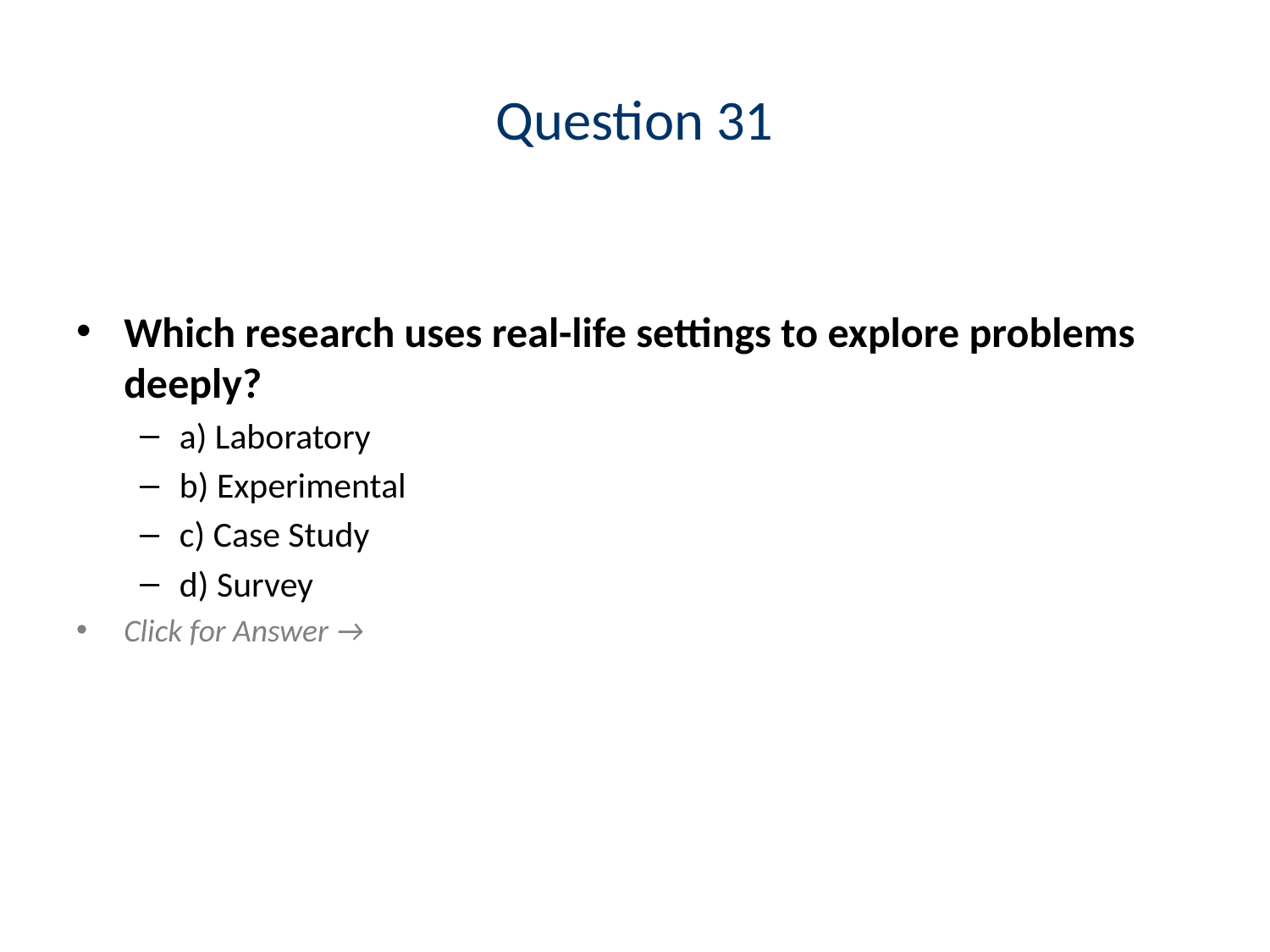

# Question 31

Which research uses real-life settings to explore problems deeply?
a) Laboratory
b) Experimental
c) Case Study
d) Survey
Click for Answer →